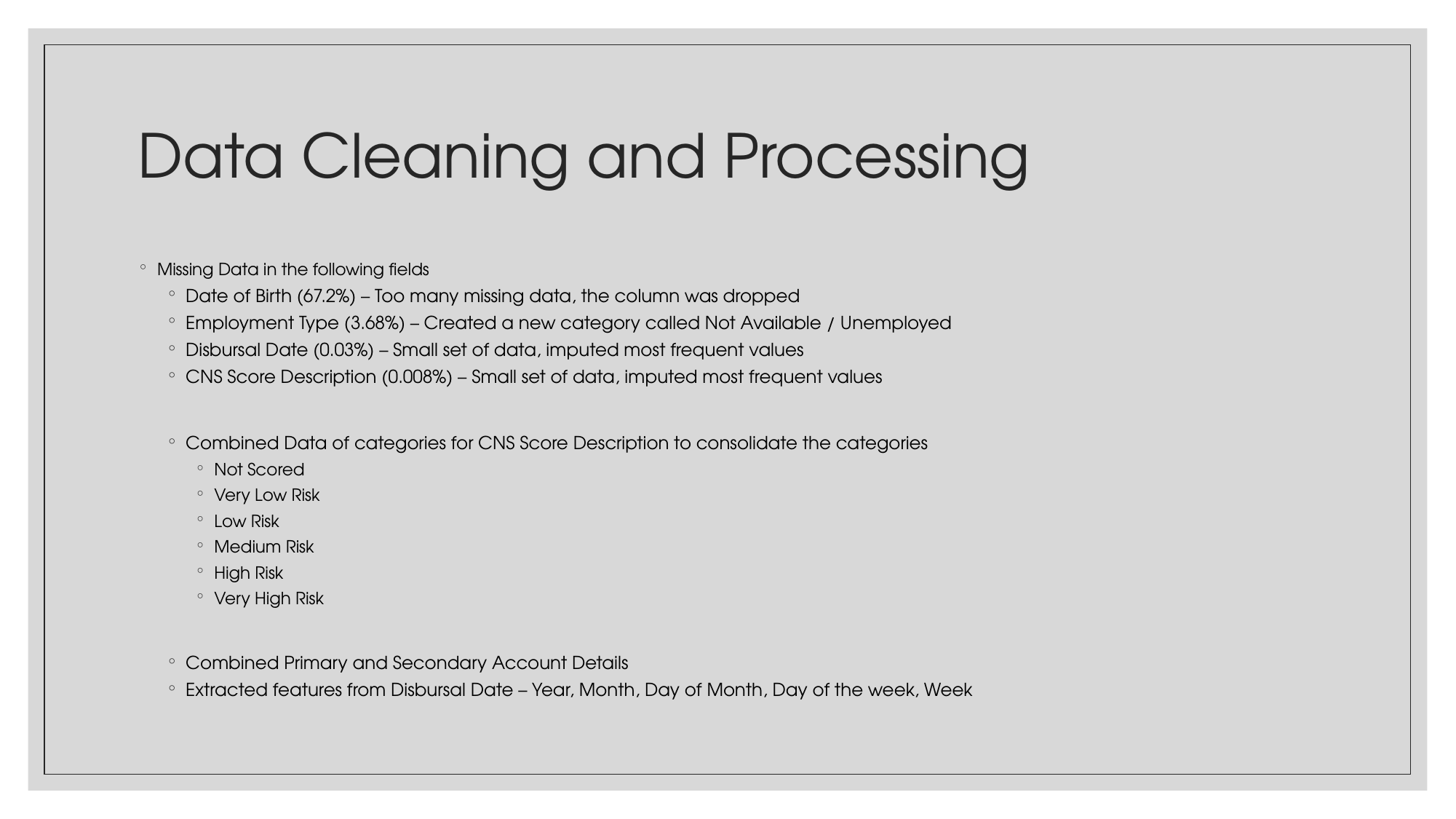

# Data Cleaning and Processing
Missing Data in the following fields
Date of Birth (67.2%) – Too many missing data, the column was dropped
Employment Type (3.68%) – Created a new category called Not Available / Unemployed
Disbursal Date (0.03%) – Small set of data, imputed most frequent values
CNS Score Description (0.008%) – Small set of data, imputed most frequent values

Combined Data of categories for CNS Score Description to consolidate the categories
Not Scored
Very Low Risk
Low Risk
Medium Risk
High Risk
Very High Risk

Combined Primary and Secondary Account Details
Extracted features from Disbursal Date – Year, Month, Day of Month, Day of the week, Week